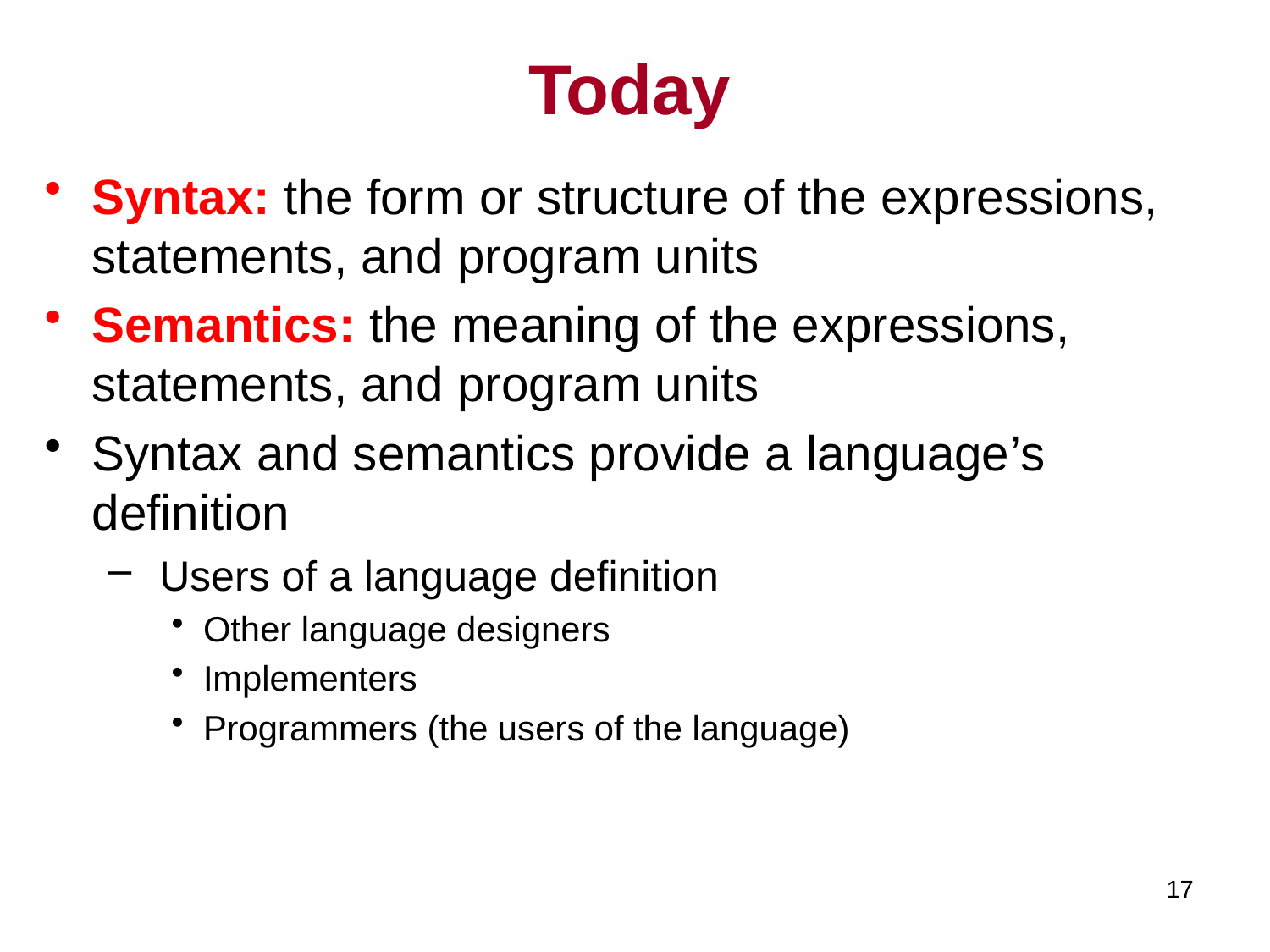

Today
Syntax: the form or structure of the expressions, statements, and program units
Semantics: the meaning of the expressions,  statements, and program units
Syntax and semantics provide a language’s definition
 Users of a language definition
Other language designers
Implementers
Programmers (the users of the language)
17